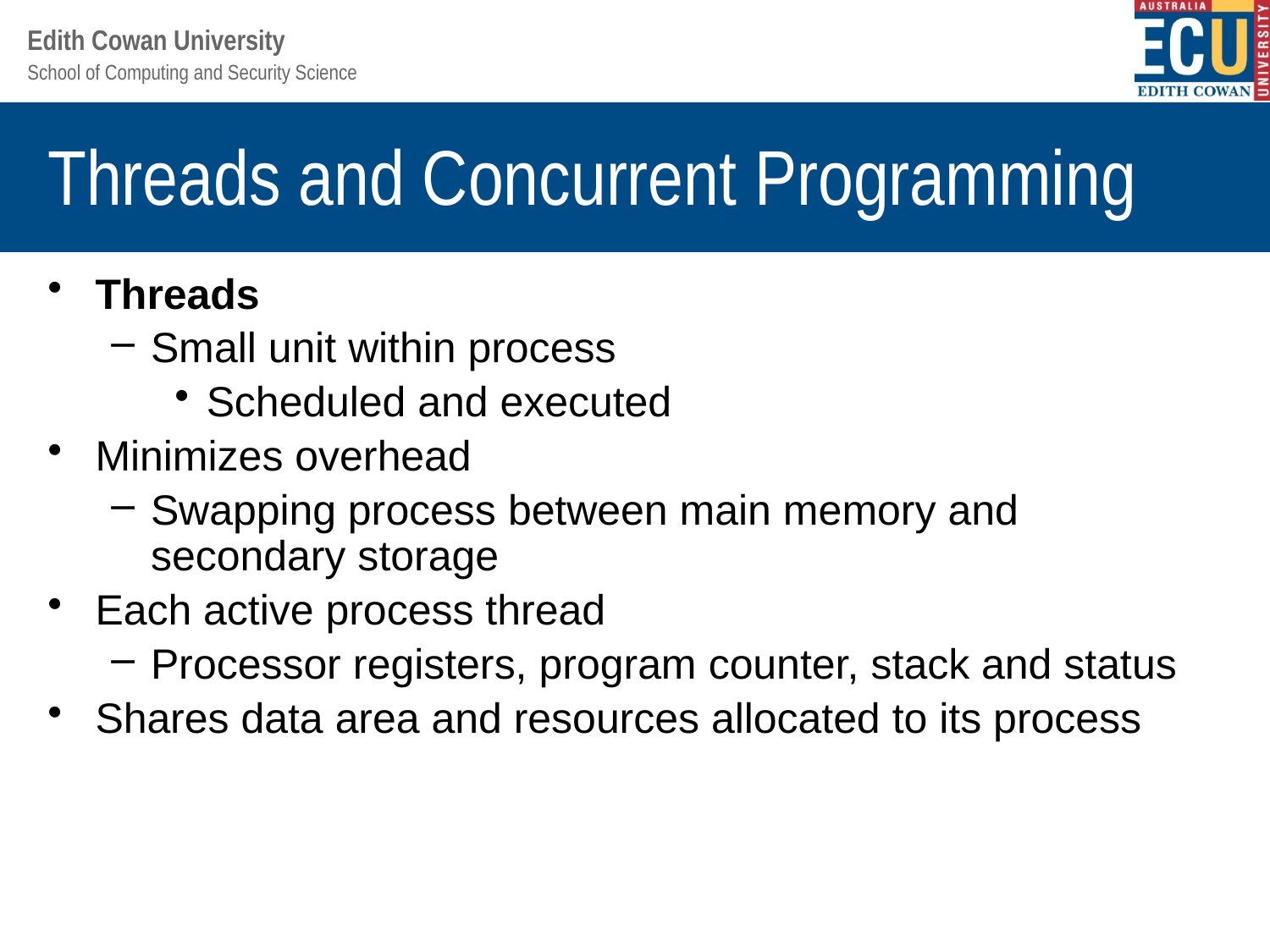

# Threads and Concurrent Programming
Threads
Small unit within process
Scheduled and executed
Minimizes overhead
Swapping process between main memory and secondary storage
Each active process thread
Processor registers, program counter, stack and status
Shares data area and resources allocated to its process